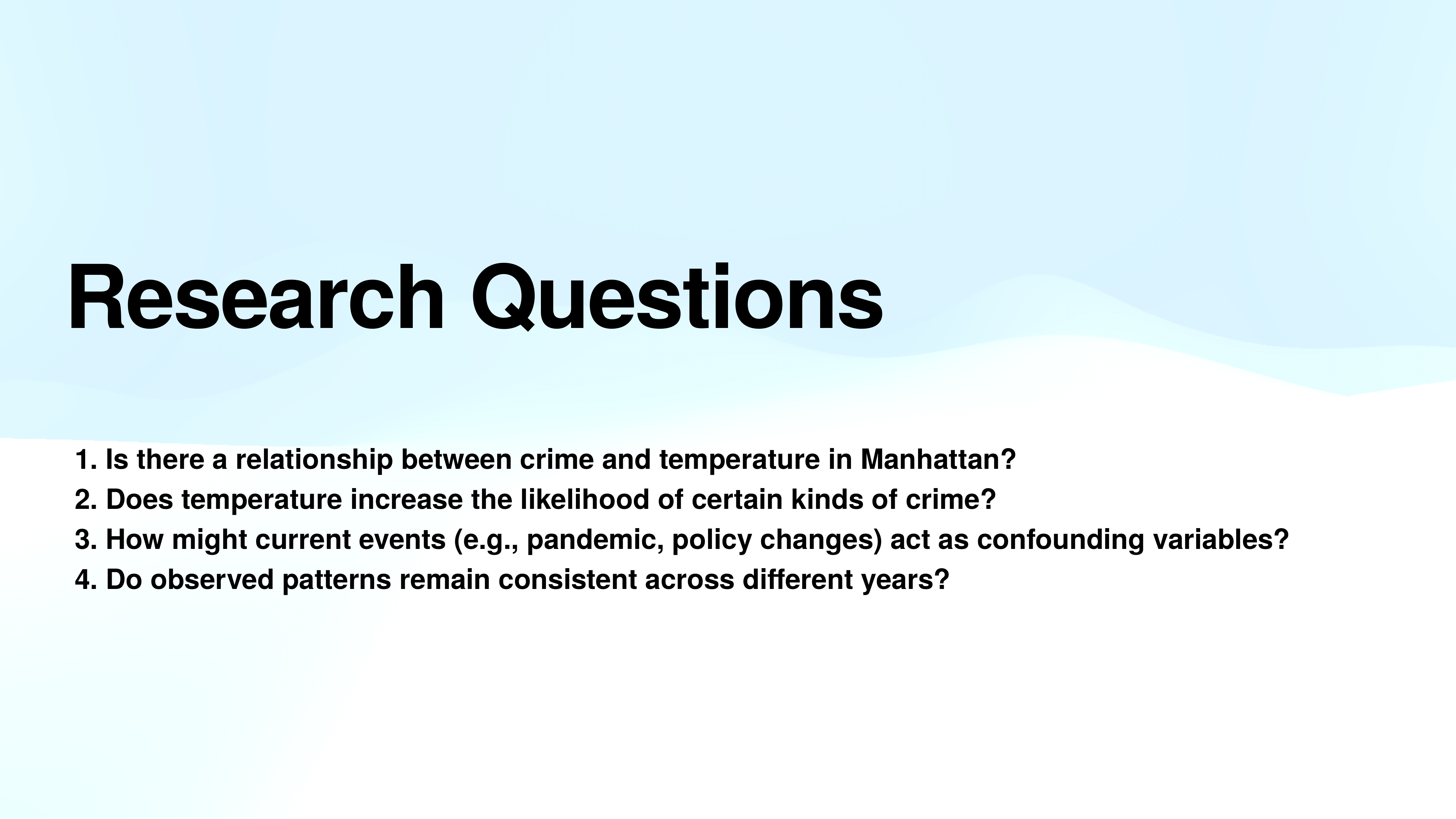

# Research Questions
1. Is there a relationship between crime and temperature in Manhattan?
2. Does temperature increase the likelihood of certain kinds of crime?
3. How might current events (e.g., pandemic, policy changes) act as confounding variables?
4. Do observed patterns remain consistent across different years?